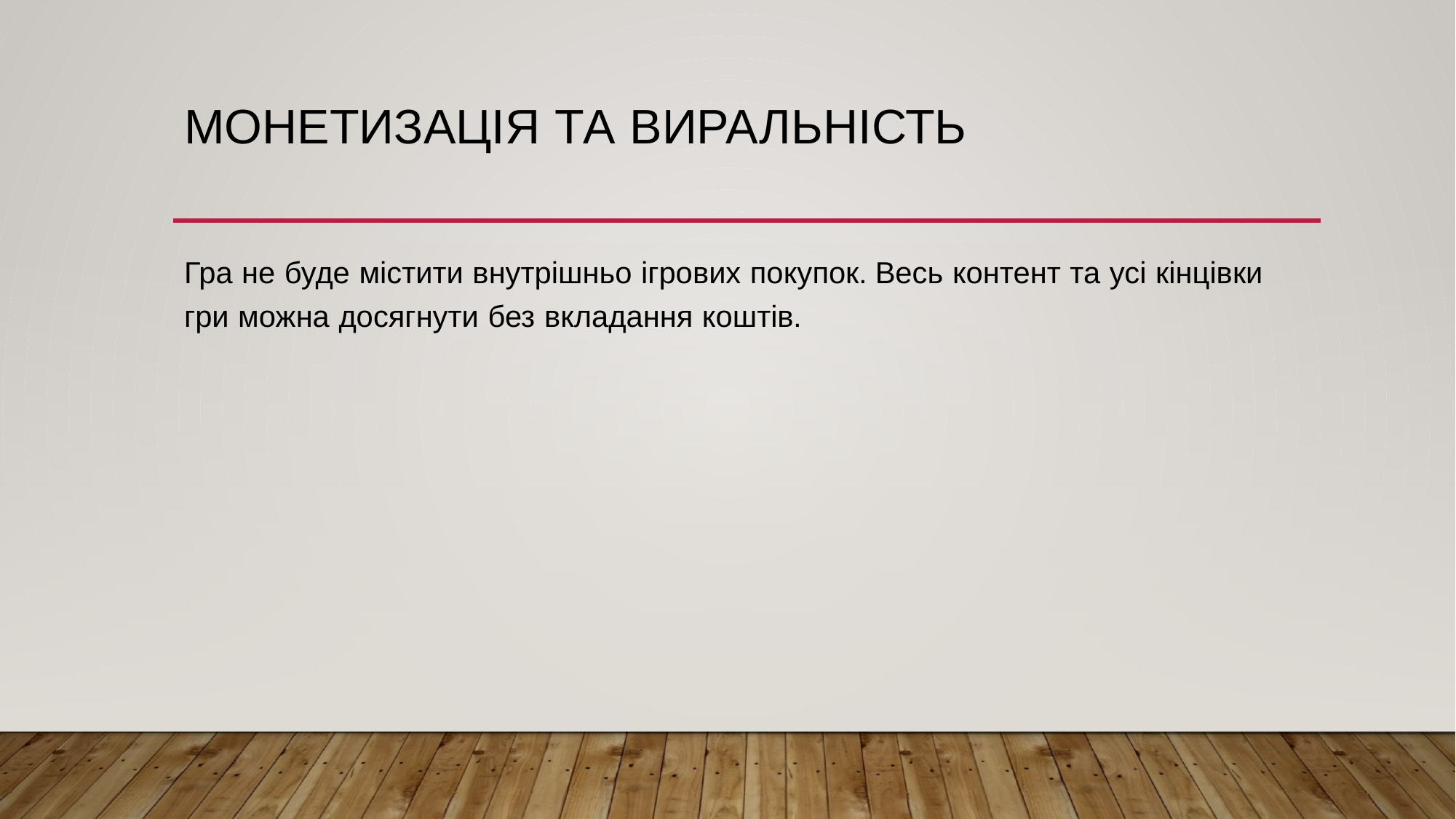

# Монетизація та виральність
Гра не буде містити внутрішньо ігрових покупок. Весь контент та усі кінцівки гри можна досягнути без вкладання коштів.